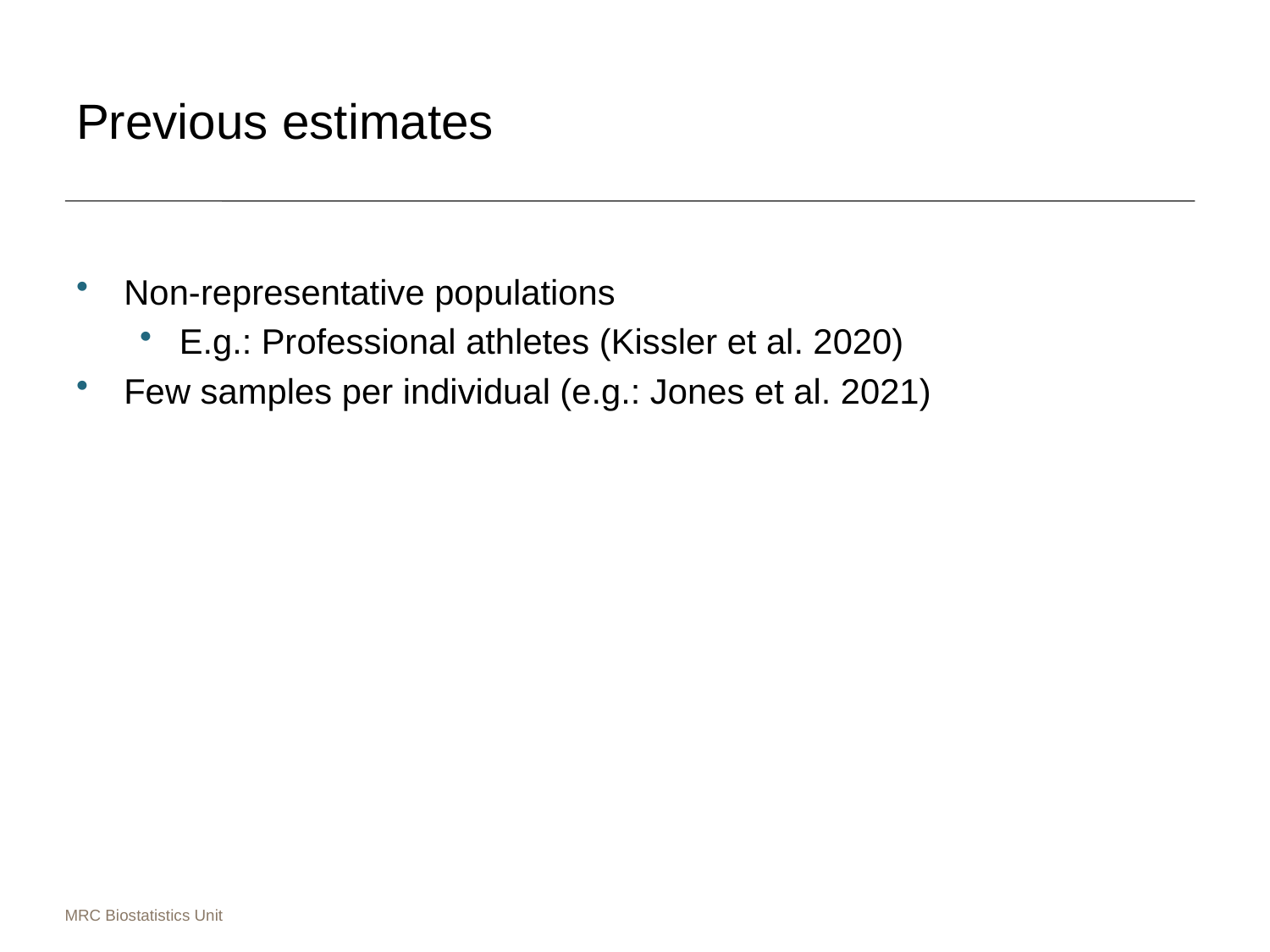

# Previous estimates
Non-representative populations
E.g.: Professional athletes (Kissler et al. 2020)
Few samples per individual (e.g.: Jones et al. 2021)